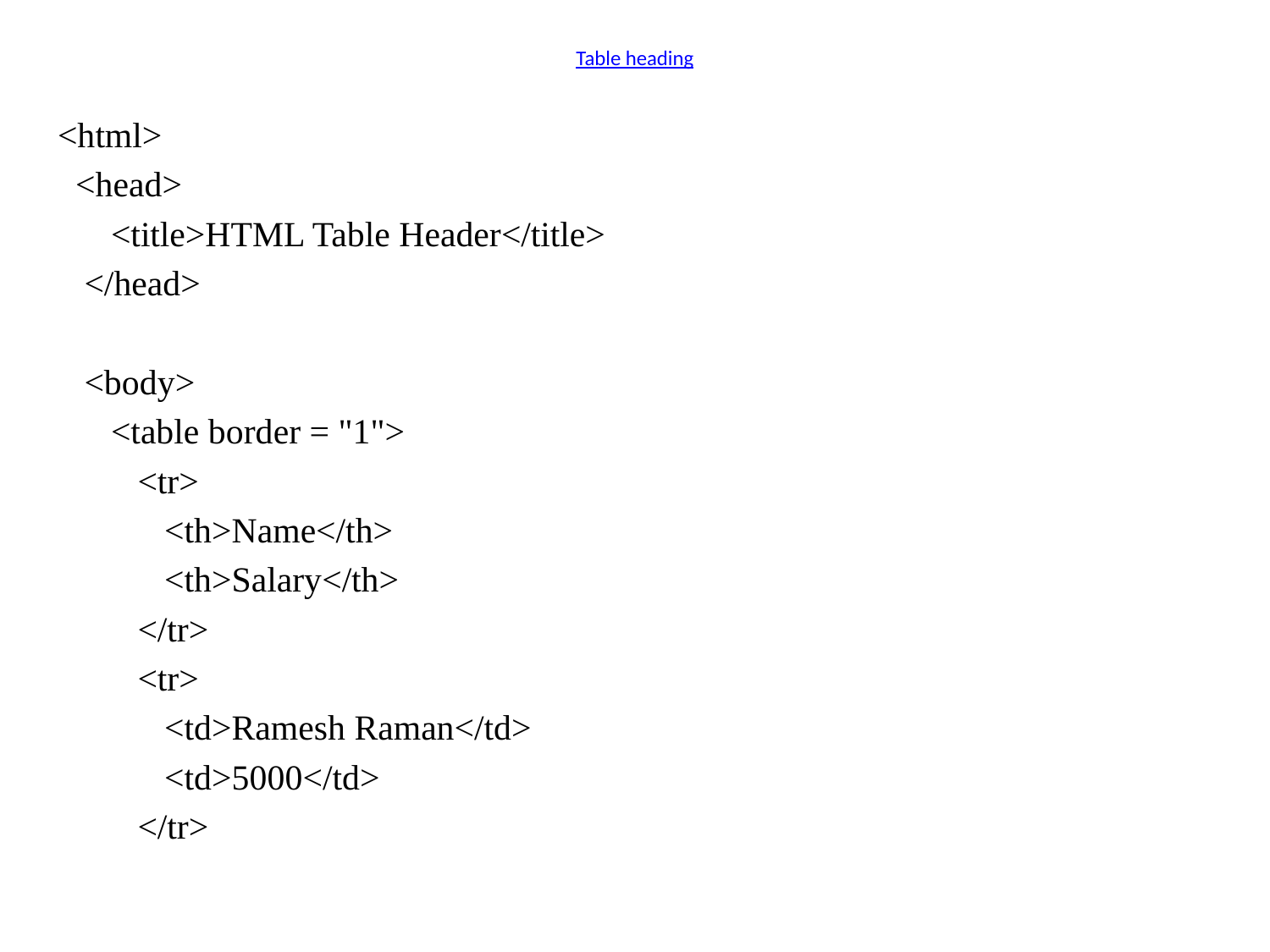

# Table heading
<html>
  <head>
      <title>HTML Table Header</title>
   </head>

   <body>
      <table border = "1">
         <tr>
            <th>Name</th>
            <th>Salary</th>
         </tr>
         <tr>
            <td>Ramesh Raman</td>
            <td>5000</td>
         </tr>